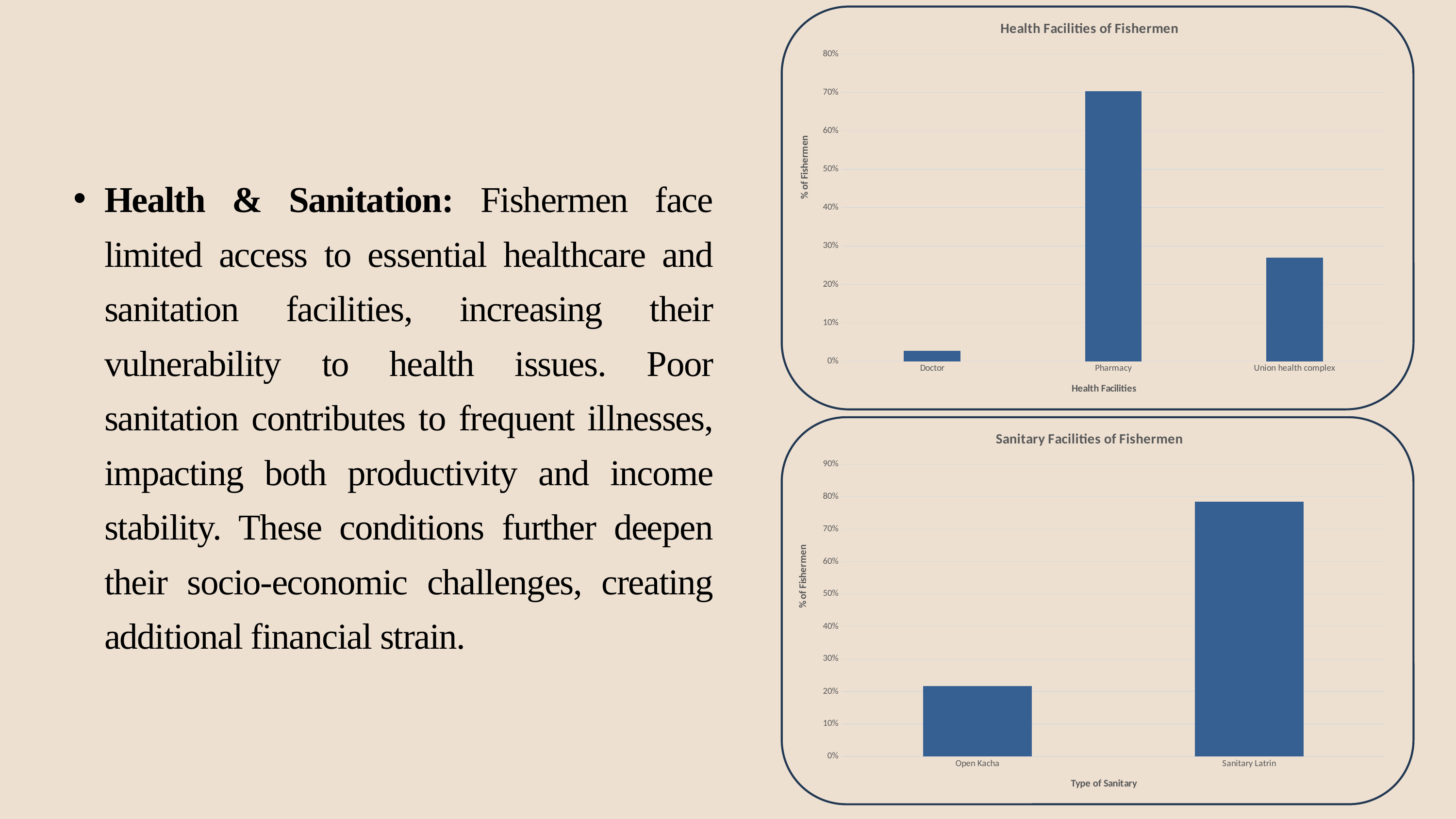

### Chart: Health Facilities of Fishermen

| Category | Total |
|---|---|
| Doctor | 0.02702702702702703 |
| Pharmacy | 0.7027027027027027 |
| Union health complex | 0.2702702702702703 |
Health & Sanitation: Fishermen face limited access to essential healthcare and sanitation facilities, increasing their vulnerability to health issues. Poor sanitation contributes to frequent illnesses, impacting both productivity and income stability. These conditions further deepen their socio-economic challenges, creating additional financial strain.

### Chart: Sanitary Facilities of Fishermen

| Category | Total |
|---|---|
| Open Kacha | 0.21621621621621623 |
| Sanitary Latrin | 0.7837837837837838 |